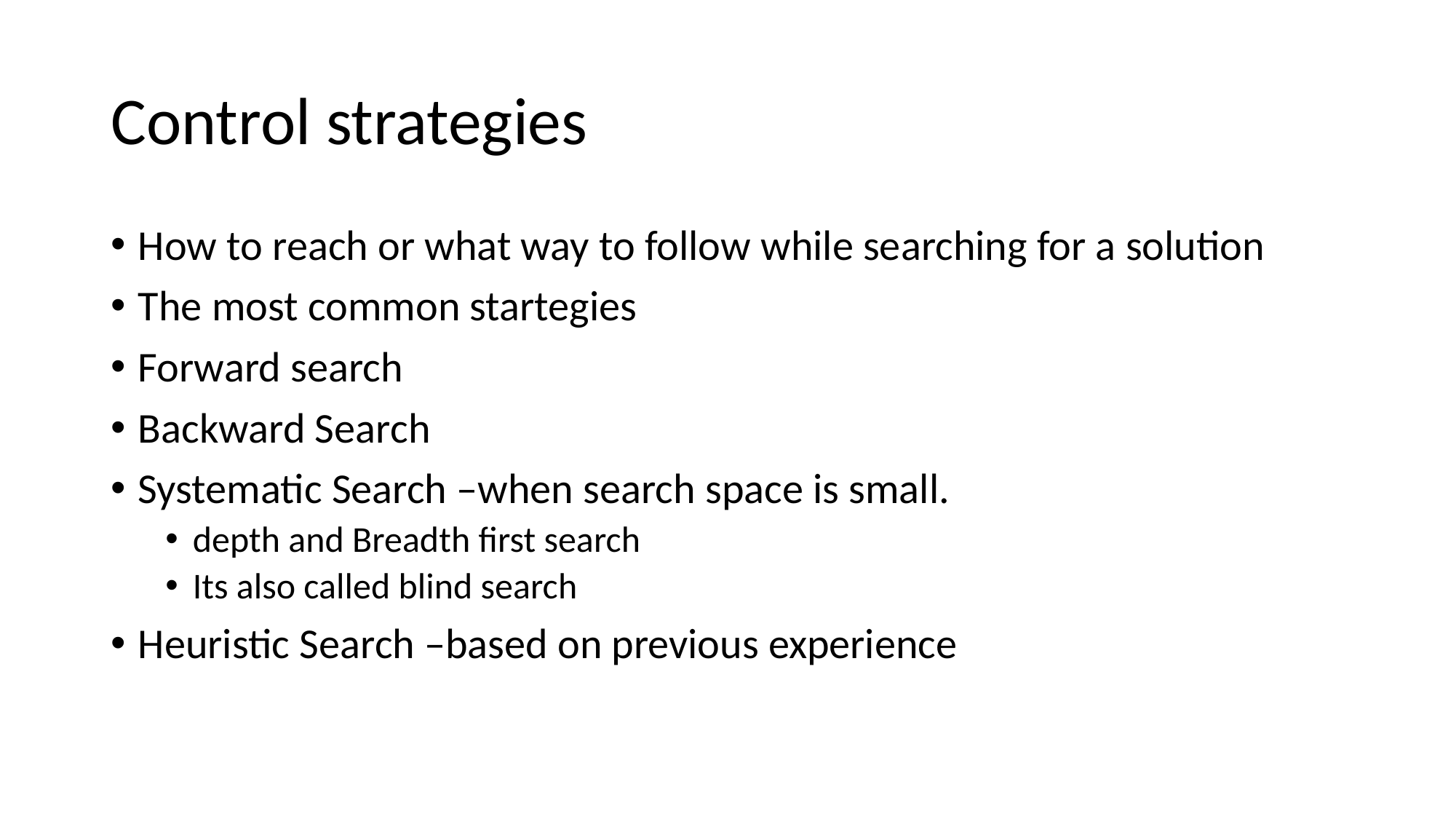

# Control strategies
How to reach or what way to follow while searching for a solution
The most common startegies
Forward search
Backward Search
Systematic Search –when search space is small.
depth and Breadth first search
Its also called blind search
Heuristic Search –based on previous experience